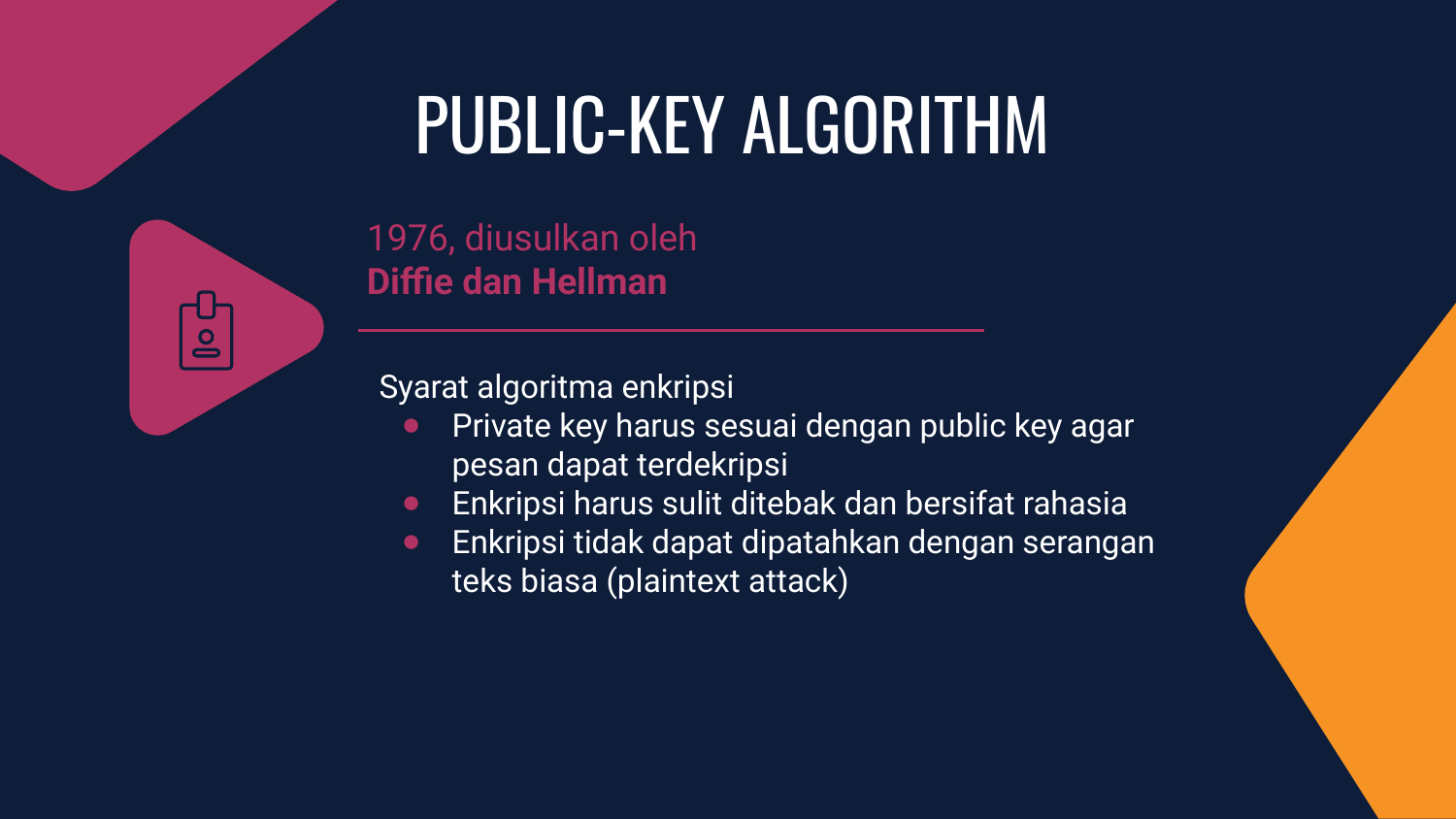

# PUBLIC-KEY ALGORITHM
1976, diusulkan oleh
Diffie dan Hellman

Syarat algoritma enkripsi
Private key harus sesuai dengan public key agar pesan dapat terdekripsi
Enkripsi harus sulit ditebak dan bersifat rahasia
Enkripsi tidak dapat dipatahkan dengan serangan teks biasa (plaintext attack)